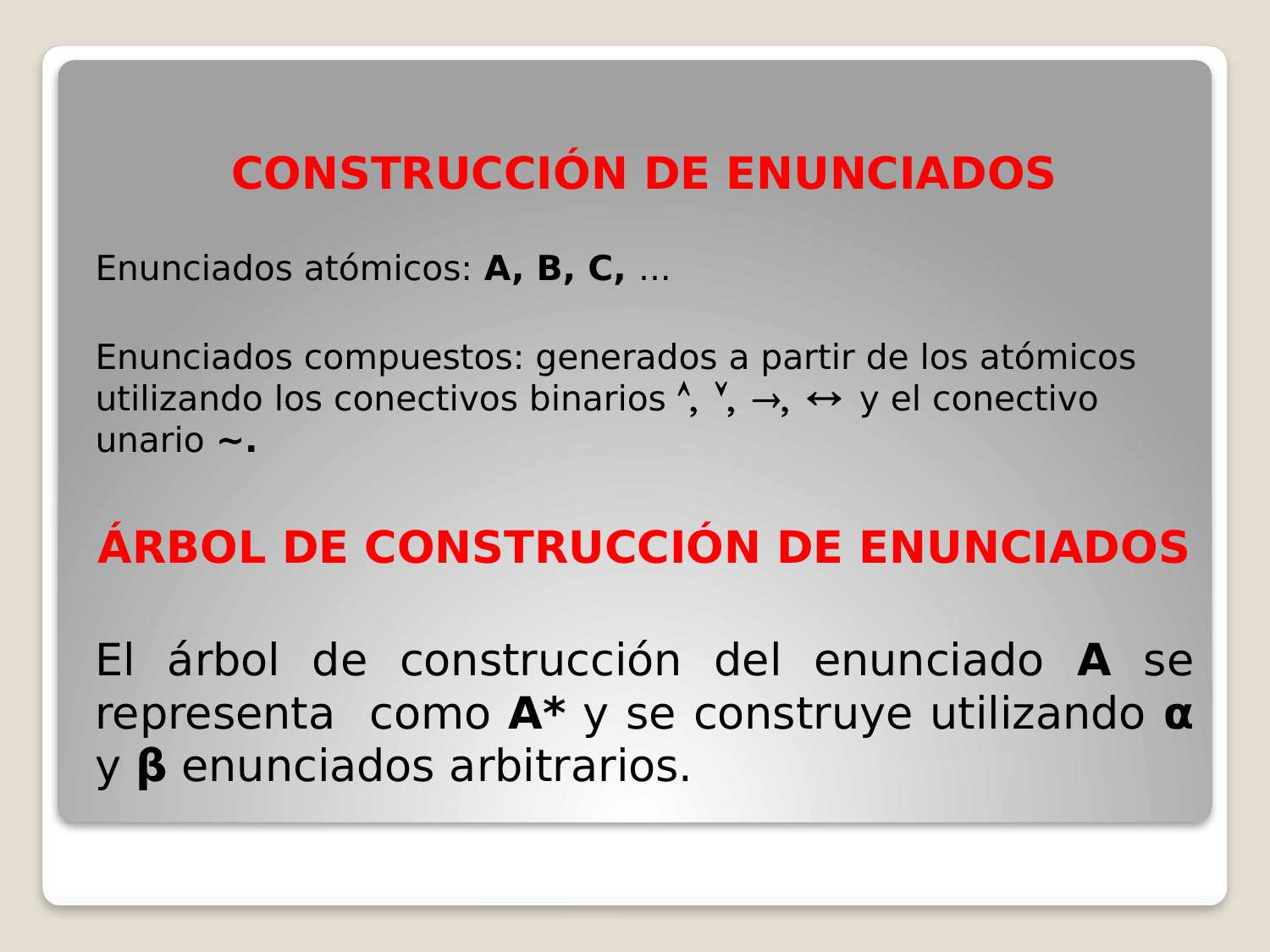

#

CONSTRUCCIÓN DE ENUNCIADOS

Enunciados atómicos: A, B, C, ...

Enunciados compuestos: generados a partir de los atómicos utilizando los conectivos binarios ∧, ∨, →, ↔ y el conectivo unario ~.

ÁRBOL DE CONSTRUCCIÓN DE ENUNCIADOS

El árbol de construcción del enunciado A se representa  como A* y se construye utilizando α y β enunciados arbitrarios.